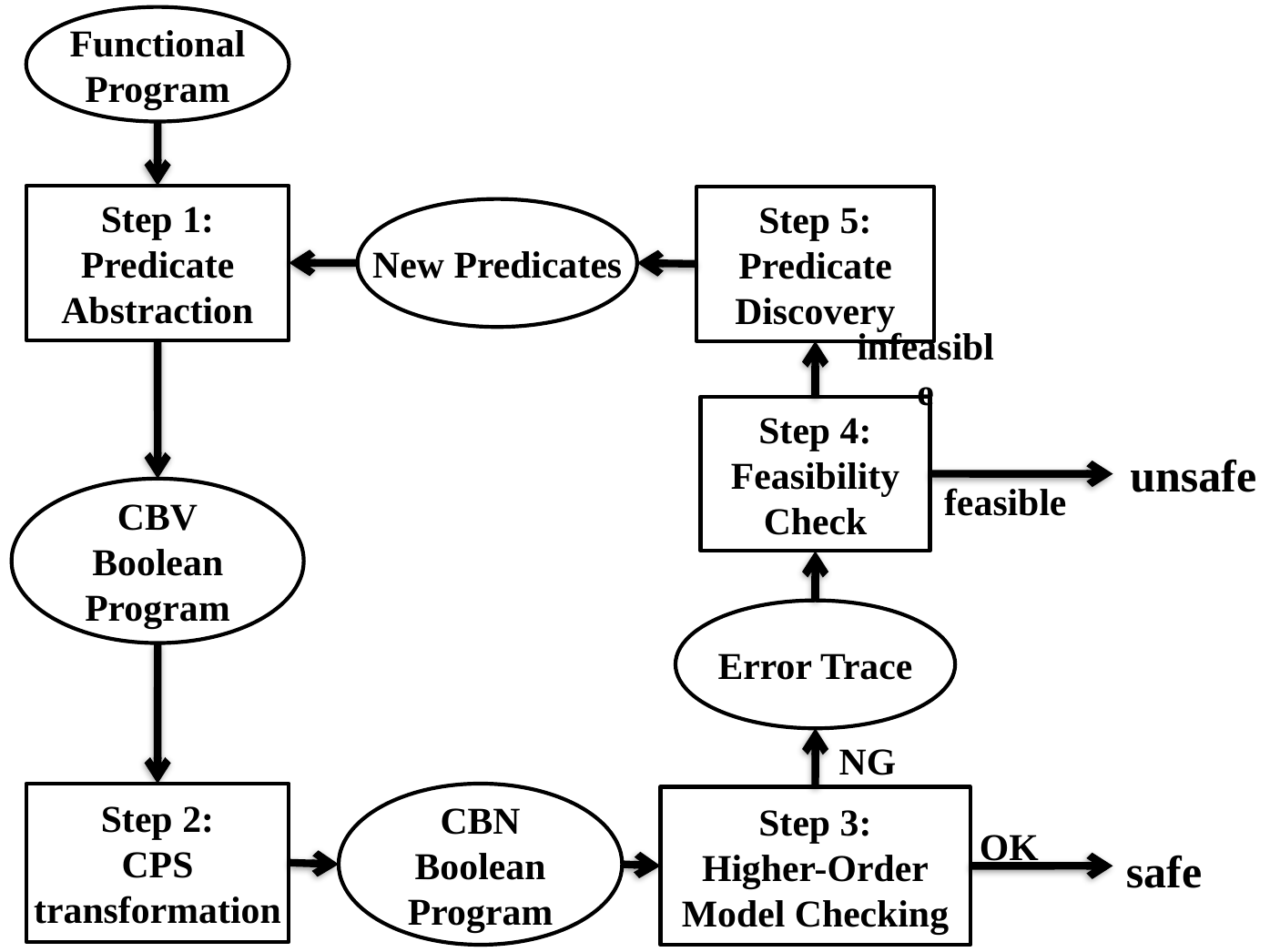

Functional
Program
Step 1:
Predicate
Abstraction
Step 5:
Predicate
Discovery
New Predicates
infeasible
Step 4:
Feasibility
Check
unsafe
feasible
CBV
Boolean
Program
Error Trace
NG
Step 2:
CPS
transformation
CBN
Boolean
Program
Step 3:
Higher-Order
Model Checking
OK
safe